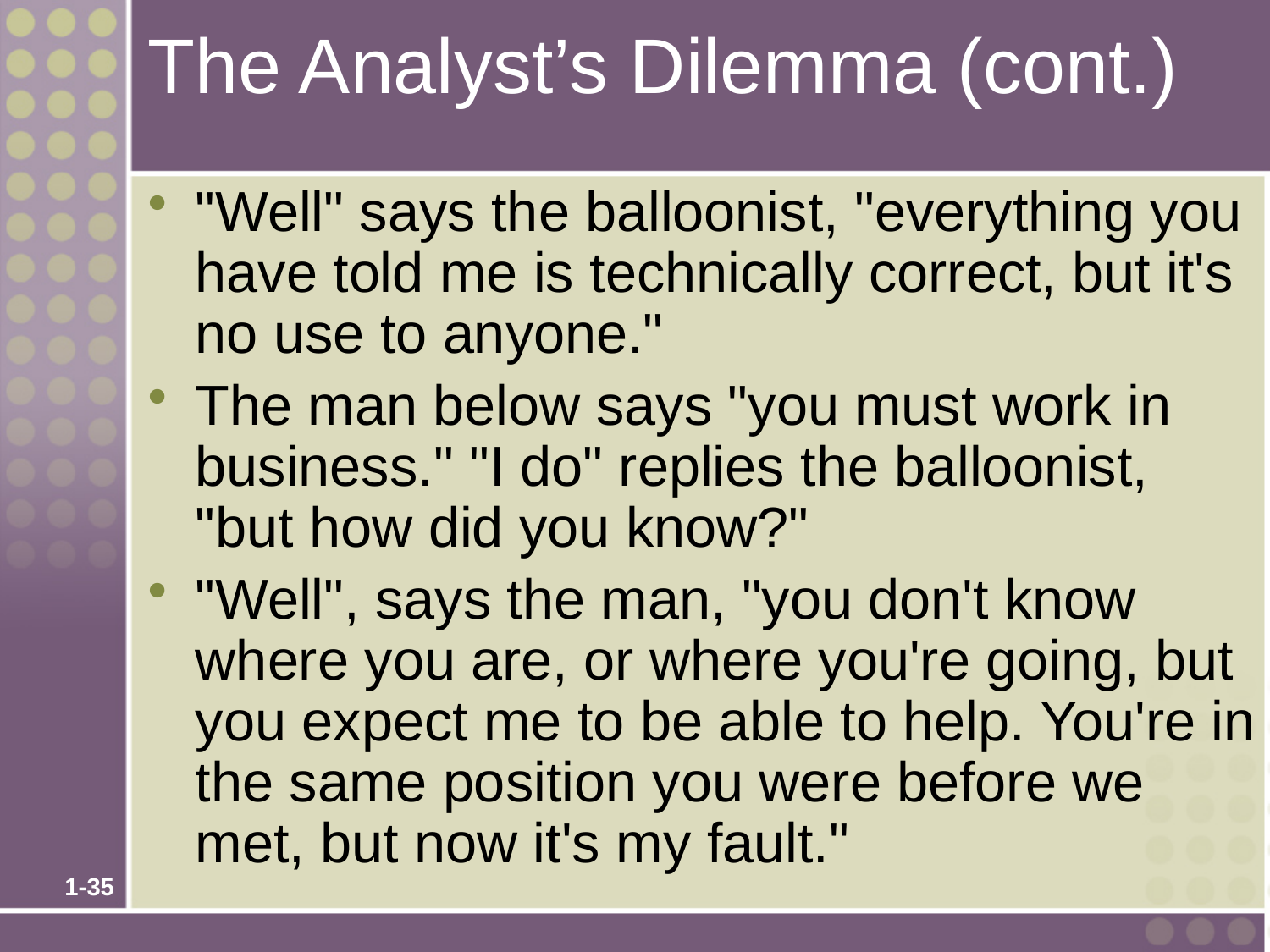

# The Analyst’s Dilemma (cont.)
"Well" says the balloonist, "everything you have told me is technically correct, but it's no use to anyone."
The man below says "you must work in business." "I do" replies the balloonist, "but how did you know?"
"Well", says the man, "you don't know where you are, or where you're going, but you expect me to be able to help. You're in the same position you were before we met, but now it's my fault."
1-35